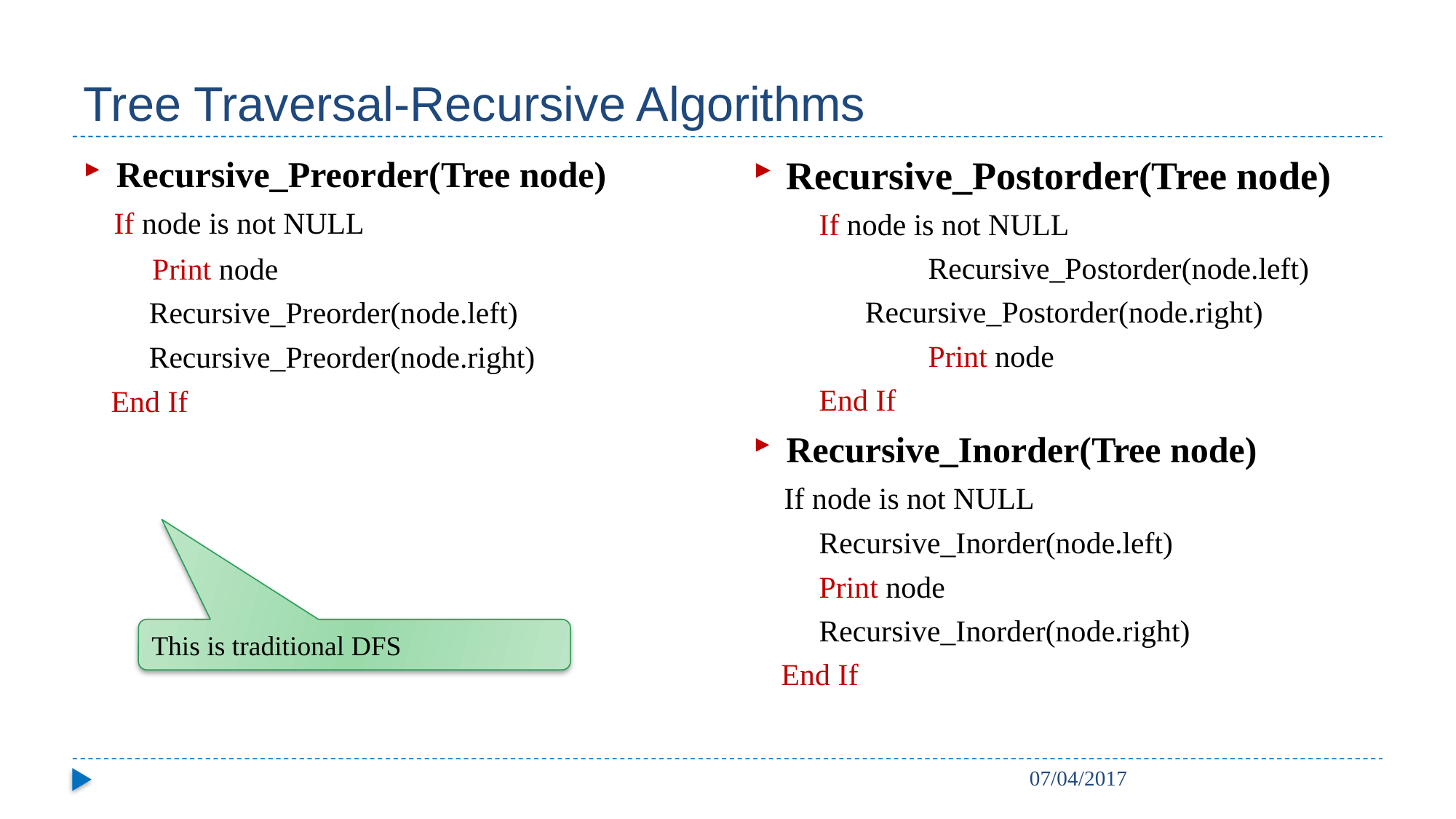

# Tree Traversal-Recursive Algorithms
Recursive_Postorder(Tree node)
If node is not NULL
	Recursive_Postorder(node.left)
      Recursive_Postorder(node.right)
	Print node
End If
Recursive_Inorder(Tree node)
    If node is not NULL
Recursive_Inorder(node.left)
Print node
Recursive_Inorder(node.right)
End If

Recursive_Preorder(Tree node)
    If node is not NULL
         Print node
Recursive_Preorder(node.left)
Recursive_Preorder(node.right)
End If
This is traditional DFS
07/04/2017